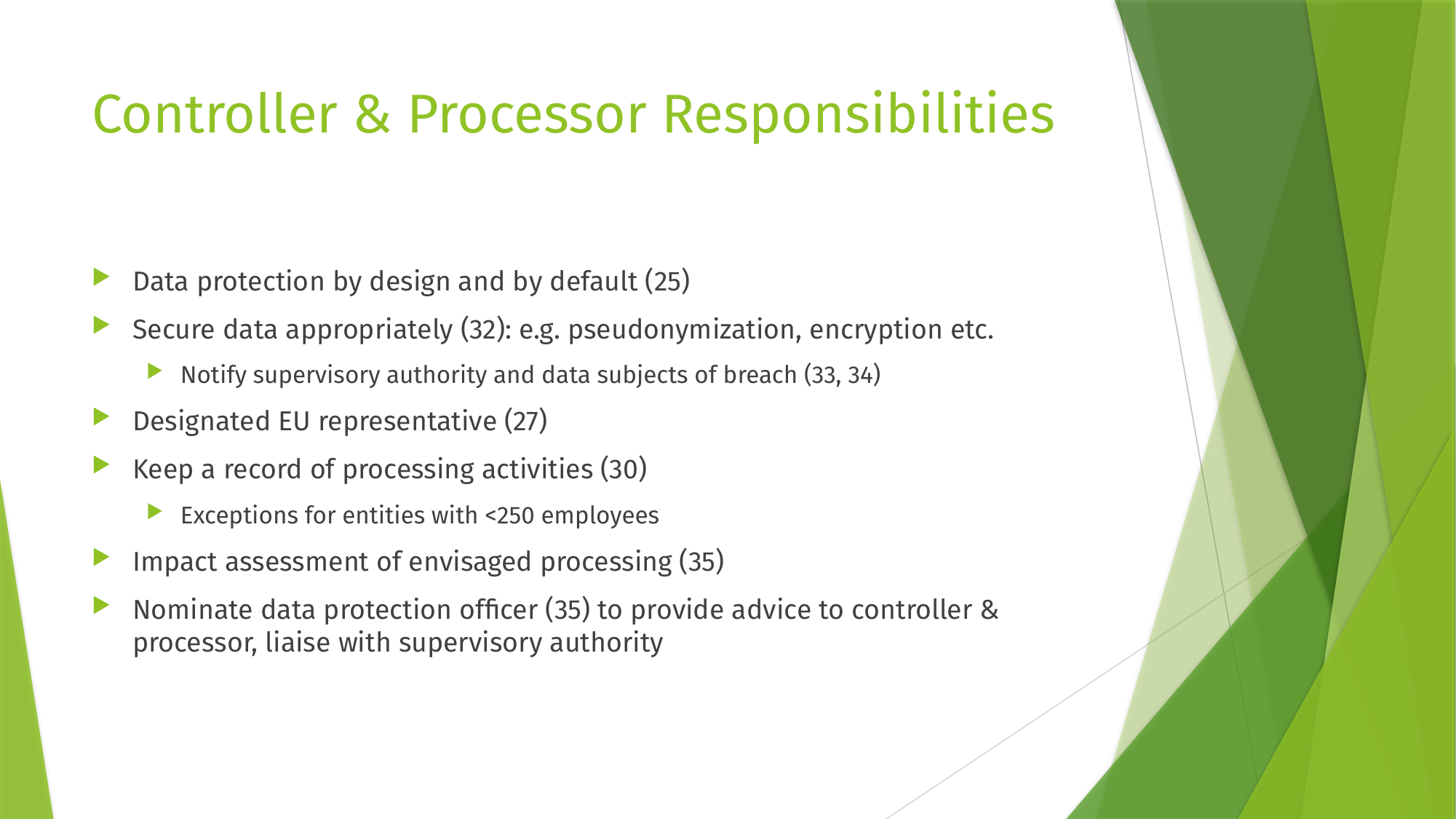

# Controller & Processor Responsibilities
Data protection by design and by default (25)
Secure data appropriately (32): e.g. pseudonymization, encryption etc.
Notify supervisory authority and data subjects of breach (33, 34)
Designated EU representative (27)
Keep a record of processing activities (30)
Exceptions for entities with <250 employees
Impact assessment of envisaged processing (35)
Nominate data protection officer (35) to provide advice to controller & processor, liaise with supervisory authority